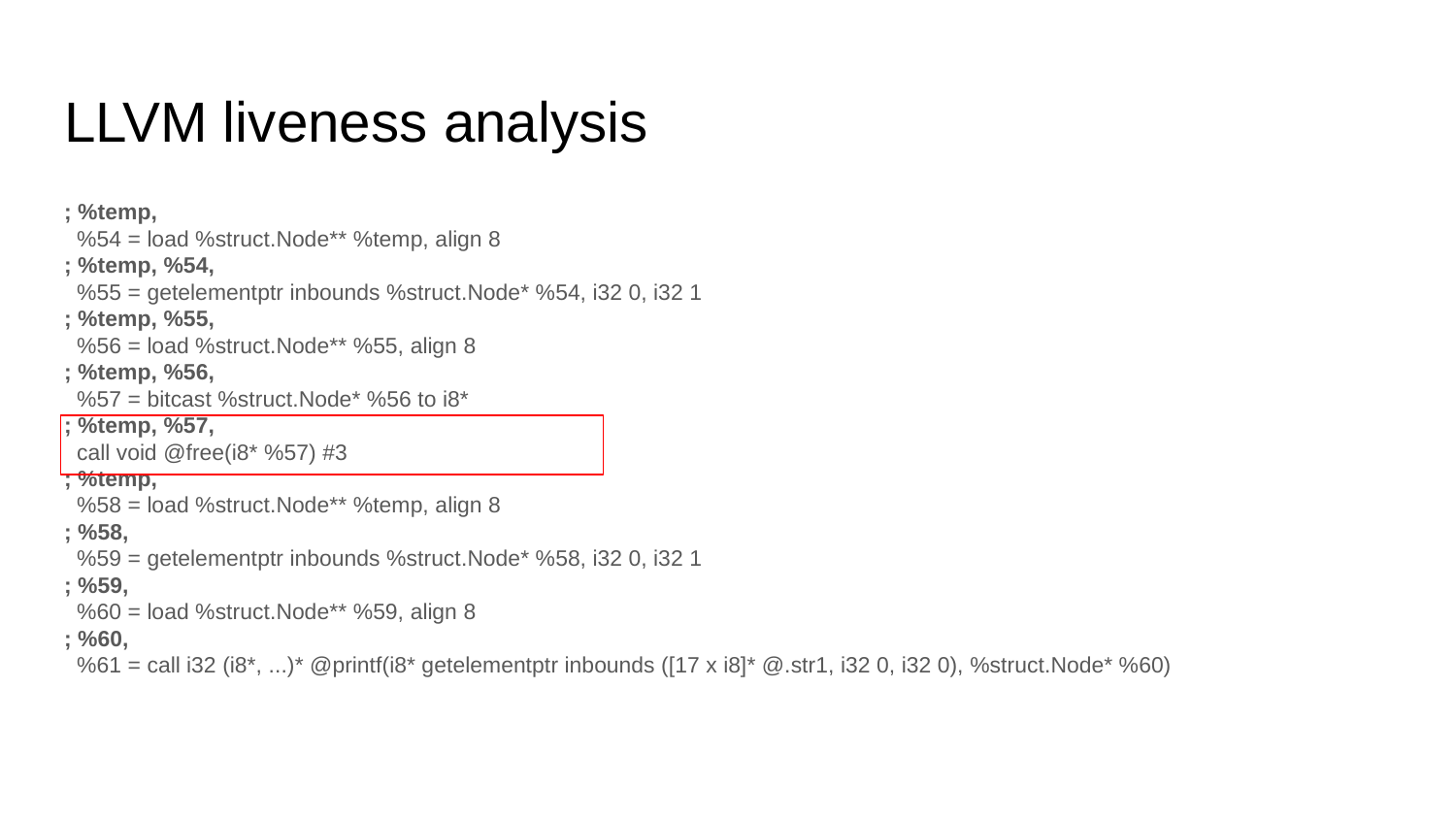

# LLVM liveness analysis
; %temp,
  %54 = load %struct.Node** %temp, align 8
; %temp, %54,
  %55 = getelementptr inbounds %struct.Node* %54, i32 0, i32 1
; %temp, %55,
  %56 = load %struct.Node** %55, align 8
; %temp, %56,
  %57 = bitcast %struct.Node* %56 to i8*
; %temp, %57,
  call void @free(i8* %57) #3
; %temp,
  %58 = load %struct.Node** %temp, align 8
; %58,
  %59 = getelementptr inbounds %struct.Node* %58, i32 0, i32 1
; %59,
  %60 = load %struct.Node** %59, align 8
; %60,
  %61 = call i32 (i8*, ...)* @printf(i8* getelementptr inbounds ([17 x i8]* @.str1, i32 0, i32 0), %struct.Node* %60)